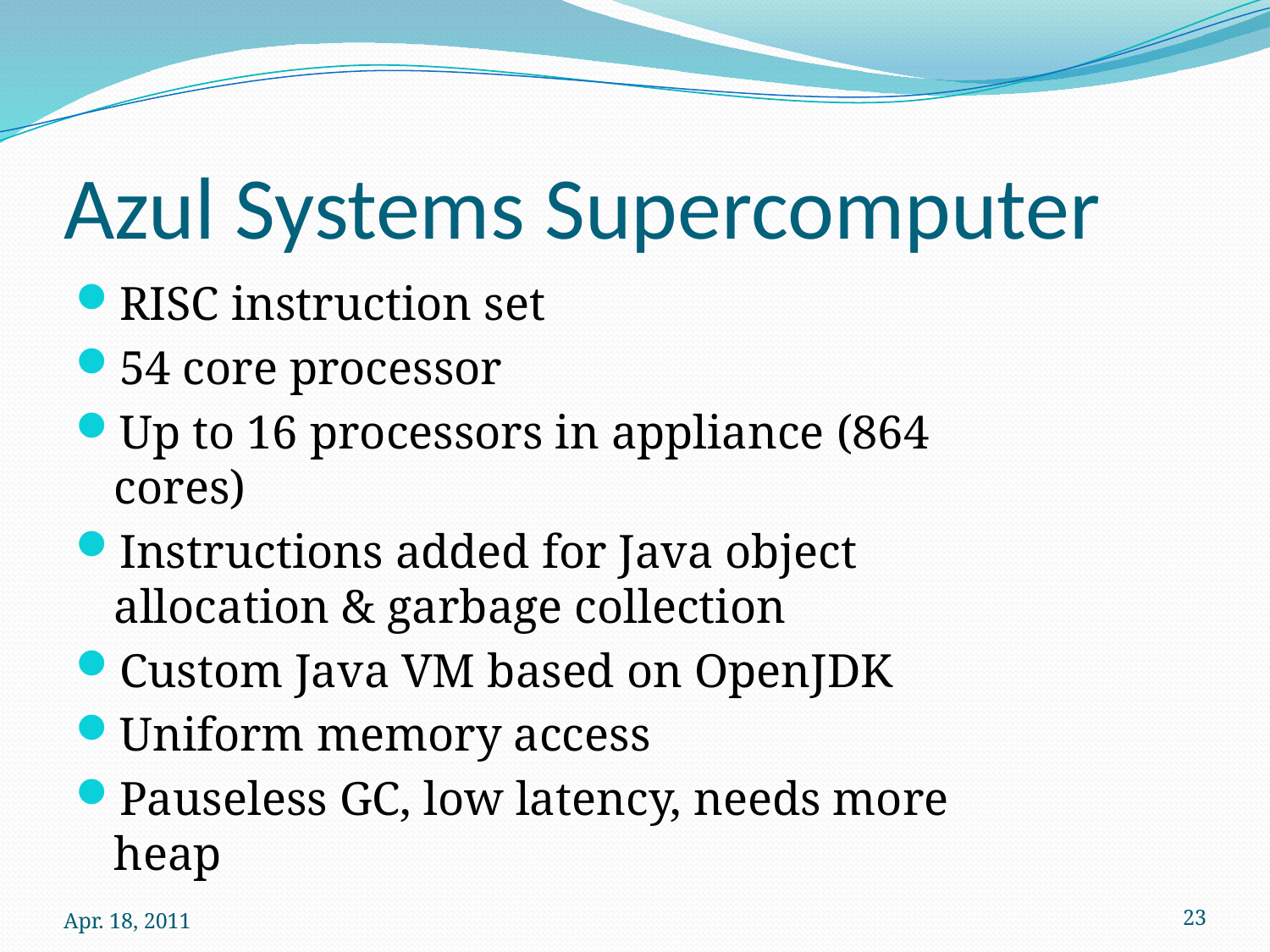

# Azul Systems Supercomputer
RISC instruction set
54 core processor
Up to 16 processors in appliance (864 cores)
Instructions added for Java object allocation & garbage collection
Custom Java VM based on OpenJDK
Uniform memory access
Pauseless GC, low latency, needs more heap

Apr. 18, 2011
23